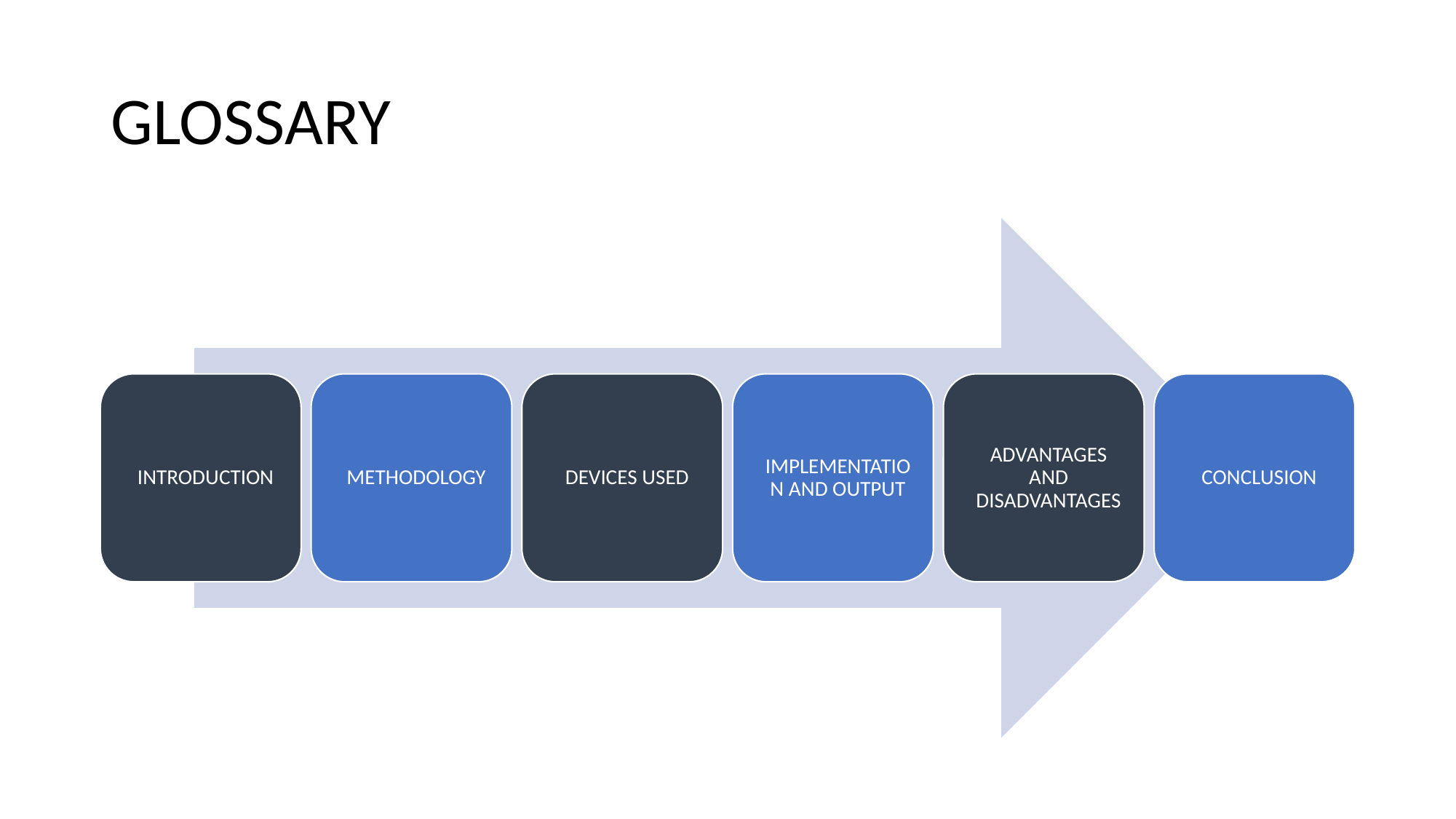

# GLOSSARY
INTRODUCTION
METHODOLOGY
DEVICES USED
IMPLEMENTATION AND OUTPUT
ADVANTAGES AND DISADVANTAGES
CONCLUSION